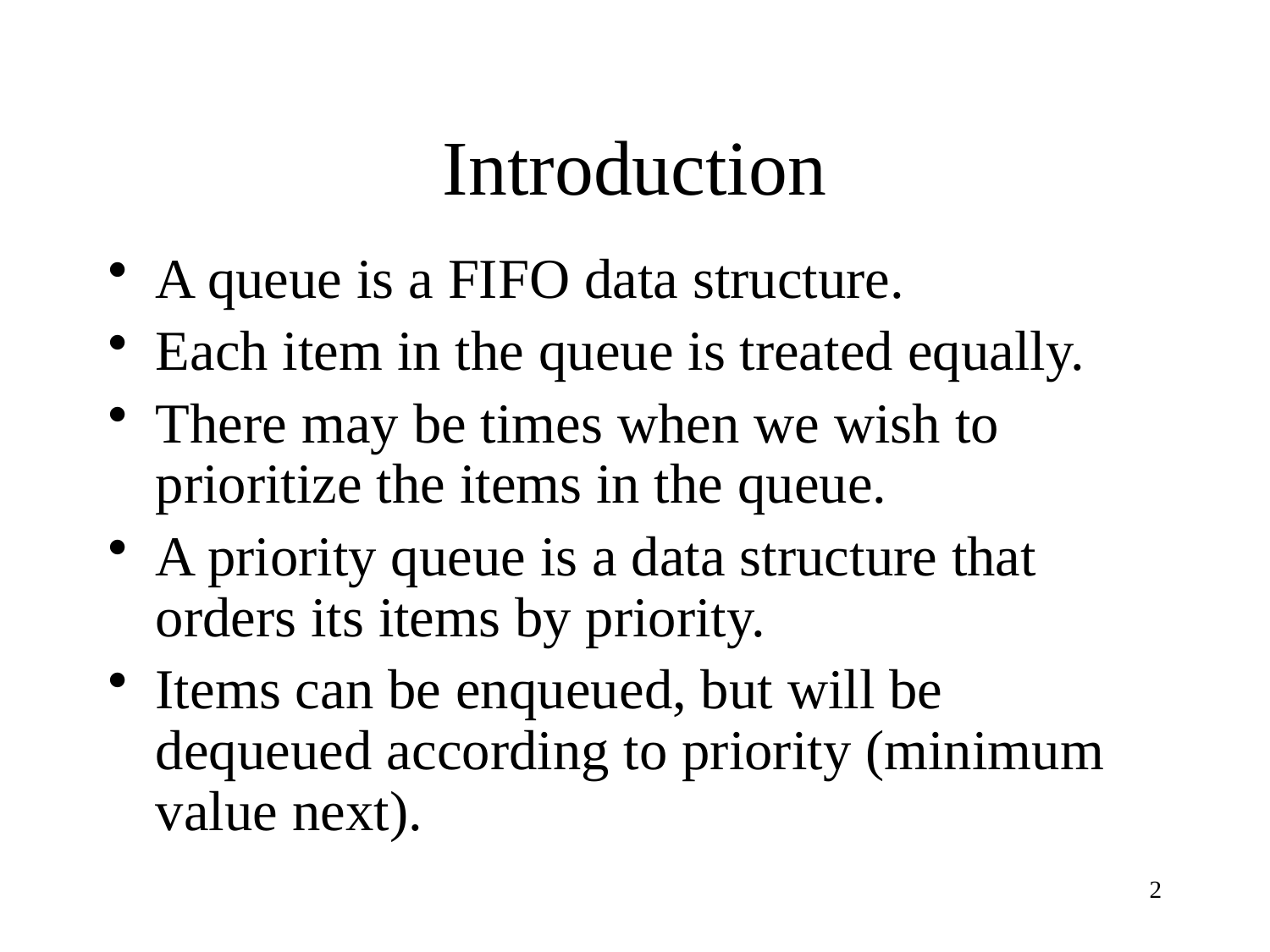

# Introduction
A queue is a FIFO data structure.
Each item in the queue is treated equally.
There may be times when we wish to prioritize the items in the queue.
A priority queue is a data structure that orders its items by priority.
Items can be enqueued, but will be dequeued according to priority (minimum value next).
2